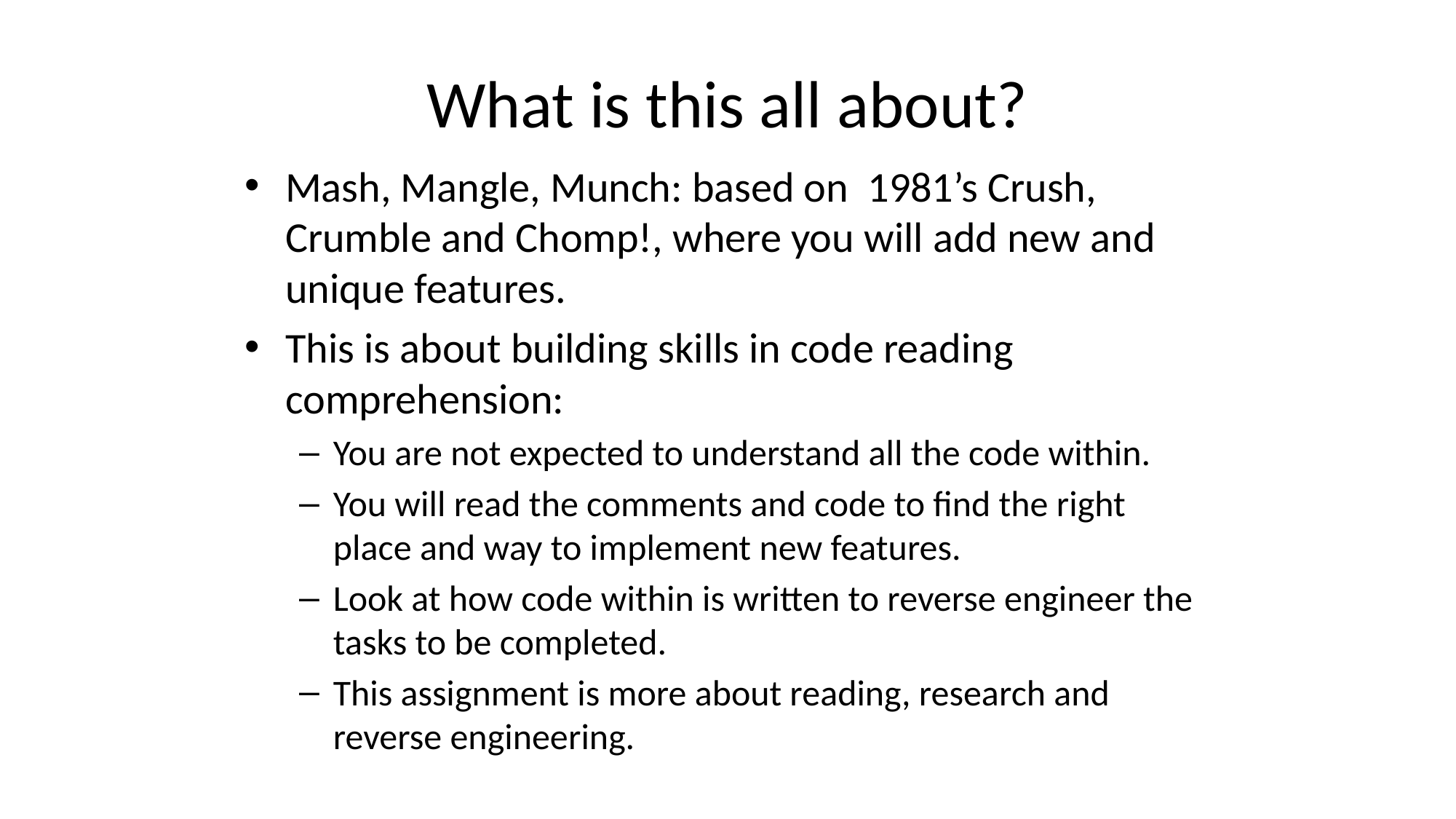

# What is this all about?
Mash, Mangle, Munch: based on  1981’s Crush, Crumble and Chomp!, where you will add new and unique features.
This is about building skills in code reading comprehension:
You are not expected to understand all the code within.
You will read the comments and code to find the right place and way to implement new features.
Look at how code within is written to reverse engineer the tasks to be completed.
This assignment is more about reading, research and reverse engineering.